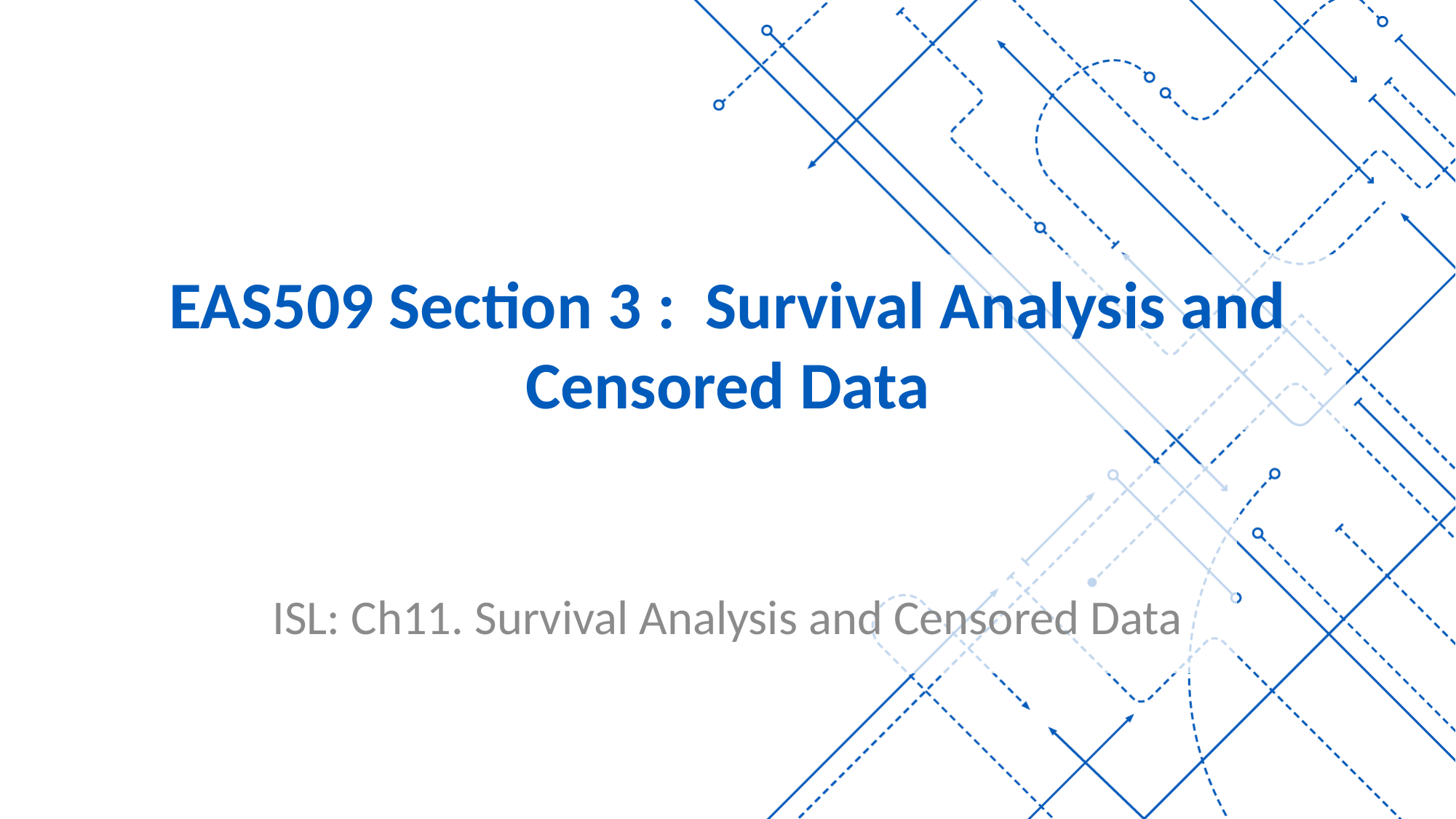

# EAS509 Section 3 :  Survival Analysis and Censored Data
ISL: Ch11. Survival Analysis and Censored Data